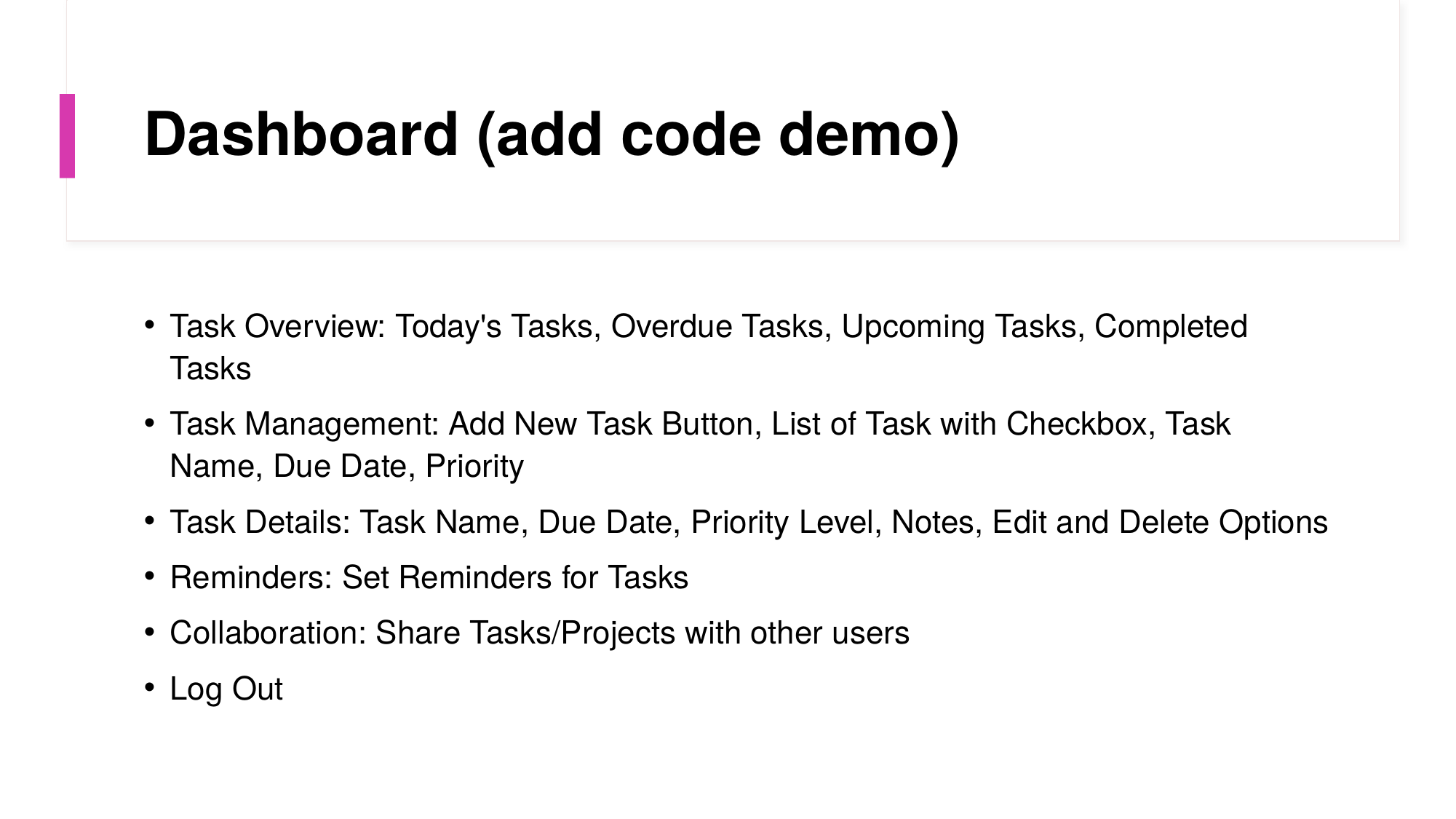

# Dashboard (add code demo)
Task Overview: Today's Tasks, Overdue Tasks, Upcoming Tasks, Completed Tasks
Task Management: Add New Task Button, List of Task with Checkbox, Task Name, Due Date, Priority
Task Details: Task Name, Due Date, Priority Level, Notes, Edit and Delete Options
Reminders: Set Reminders for Tasks
Collaboration: Share Tasks/Projects with other users
Log Out